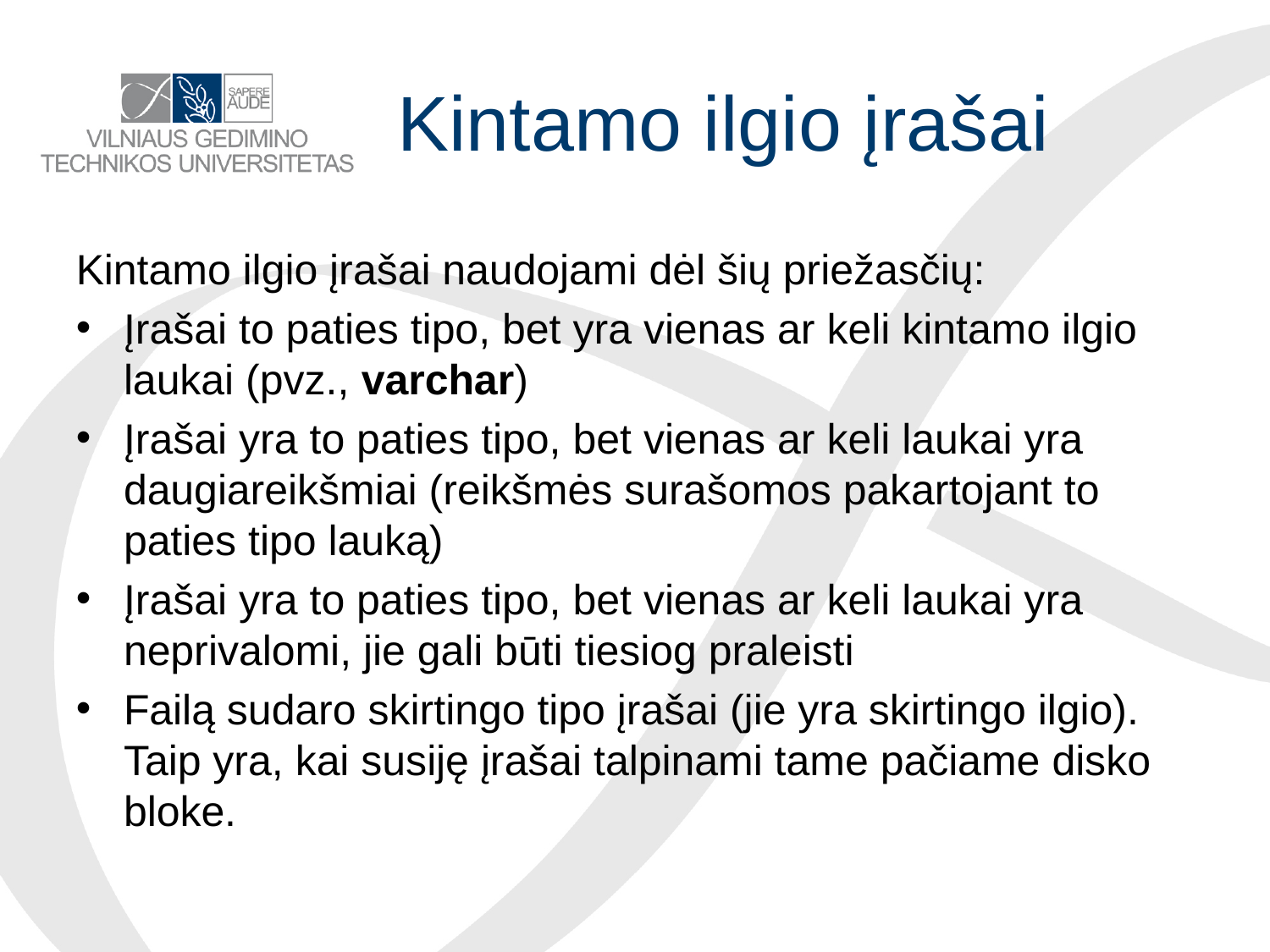

# Kintamo ilgio įrašai
Kintamo ilgio įrašai naudojami dėl šių priežasčių:
Įrašai to paties tipo, bet yra vienas ar keli kintamo ilgio laukai (pvz., varchar)
Įrašai yra to paties tipo, bet vienas ar keli laukai yra daugiareikšmiai (reikšmės surašomos pakartojant to paties tipo lauką)
Įrašai yra to paties tipo, bet vienas ar keli laukai yra neprivalomi, jie gali būti tiesiog praleisti
Failą sudaro skirtingo tipo įrašai (jie yra skirtingo ilgio). Taip yra, kai susiję įrašai talpinami tame pačiame disko bloke.